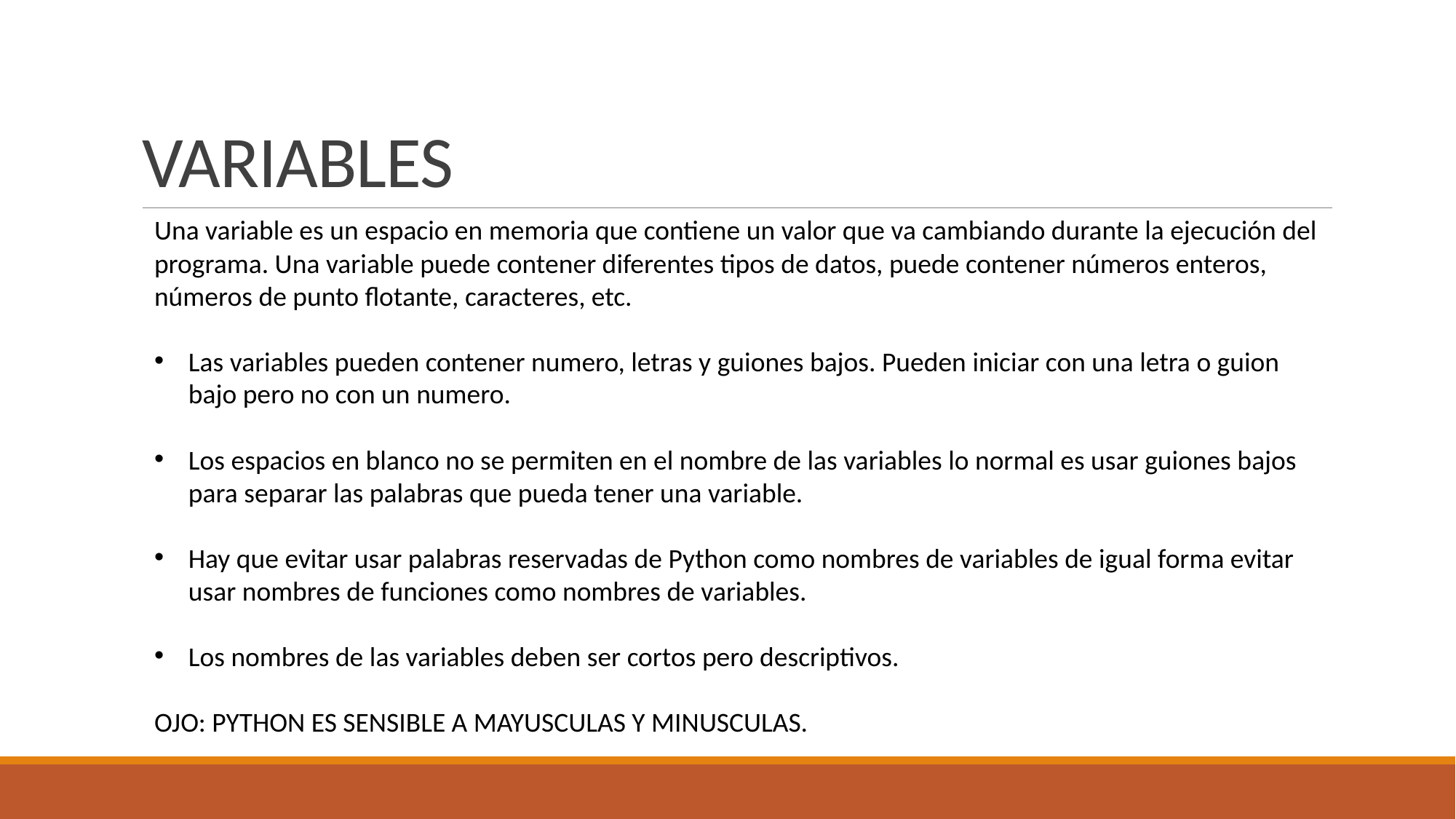

# VARIABLES
Una variable es un espacio en memoria que contiene un valor que va cambiando durante la ejecución del programa. Una variable puede contener diferentes tipos de datos, puede contener números enteros, números de punto flotante, caracteres, etc.

Las variables pueden contener numero, letras y guiones bajos. Pueden iniciar con una letra o guion bajo pero no con un numero.

Los espacios en blanco no se permiten en el nombre de las variables lo normal es usar guiones bajos para separar las palabras que pueda tener una variable.

Hay que evitar usar palabras reservadas de Python como nombres de variables de igual forma evitar usar nombres de funciones como nombres de variables.

Los nombres de las variables deben ser cortos pero descriptivos.

OJO: PYTHON ES SENSIBLE A MAYUSCULAS Y MINUSCULAS.